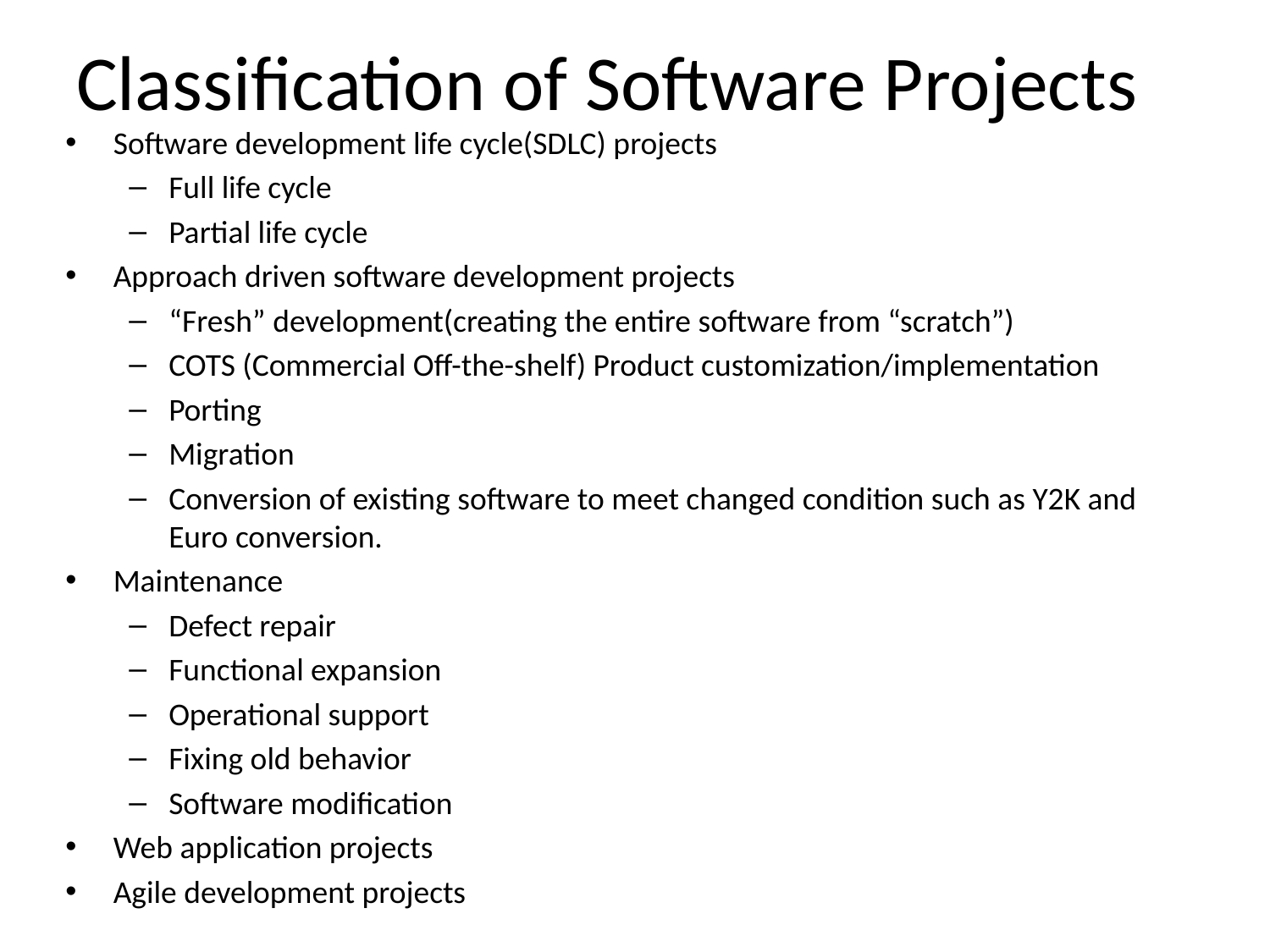

# Classification of Software Projects
Software development life cycle(SDLC) projects
Full life cycle
Partial life cycle
Approach driven software development projects
“Fresh” development(creating the entire software from “scratch”)
COTS (Commercial Off-the-shelf) Product customization/implementation
Porting
Migration
Conversion of existing software to meet changed condition such as Y2K and Euro conversion.
Maintenance
Defect repair
Functional expansion
Operational support
Fixing old behavior
Software modification
Web application projects
Agile development projects